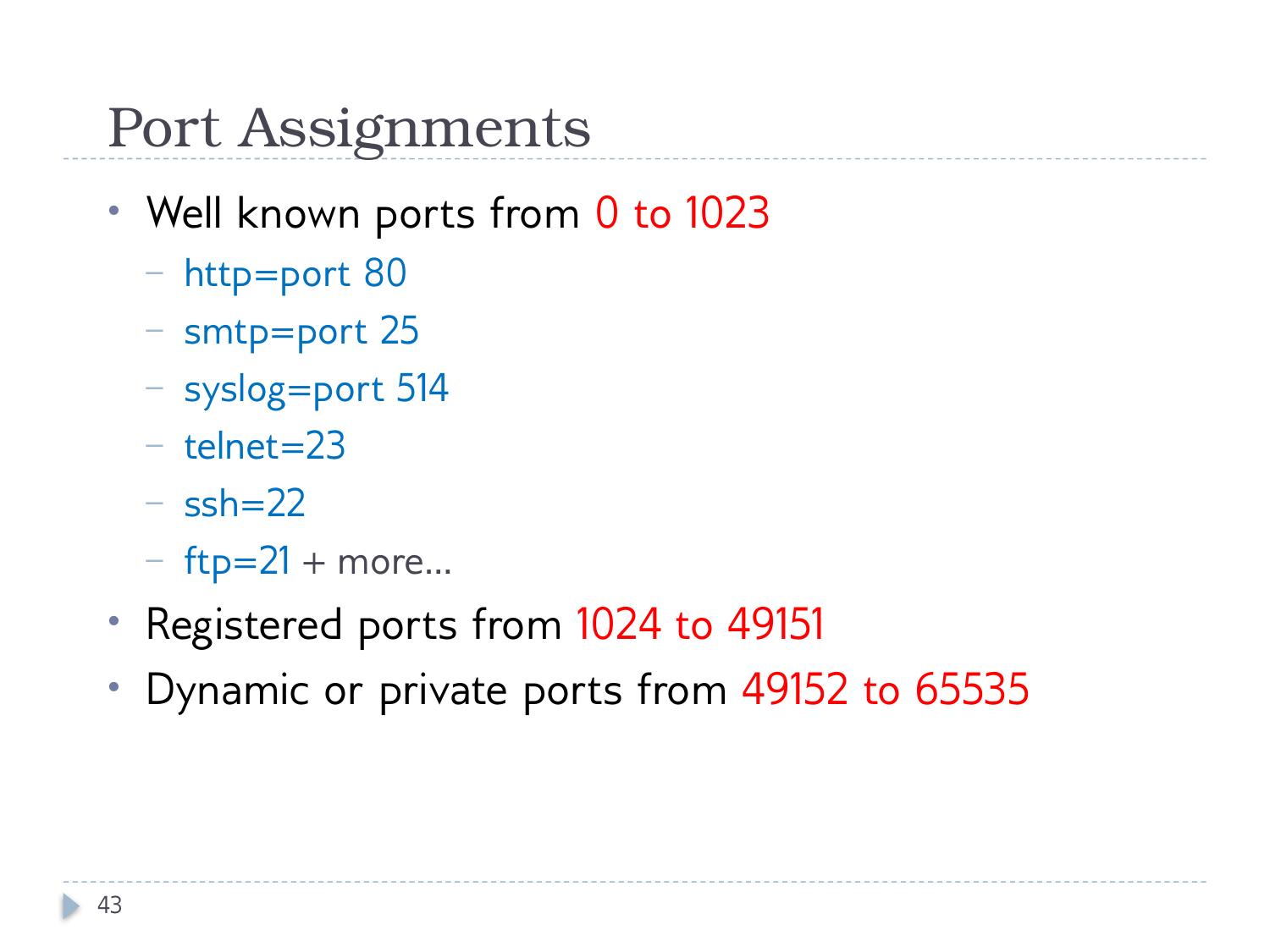

# Port Assignments
Well known ports from 0 to 1023
http=port 80
smtp=port 25
syslog=port 514
telnet=23
ssh=22
ftp=21 + more…
Registered ports from 1024 to 49151
Dynamic or private ports from 49152 to 65535
43